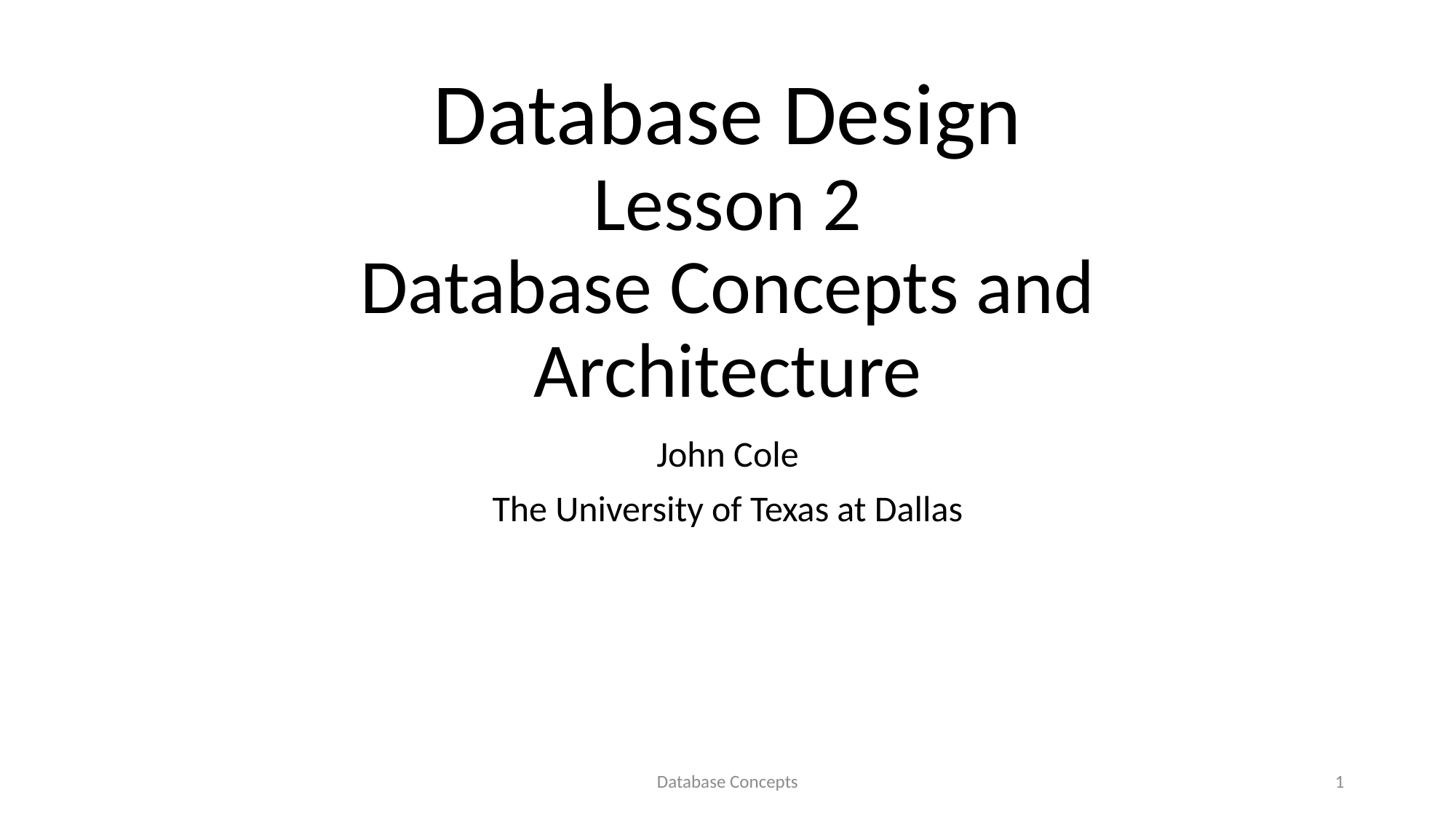

# Database Design Lesson 2 Database Concepts and Architecture
John Cole
The University of Texas at Dallas

Database Concepts
1